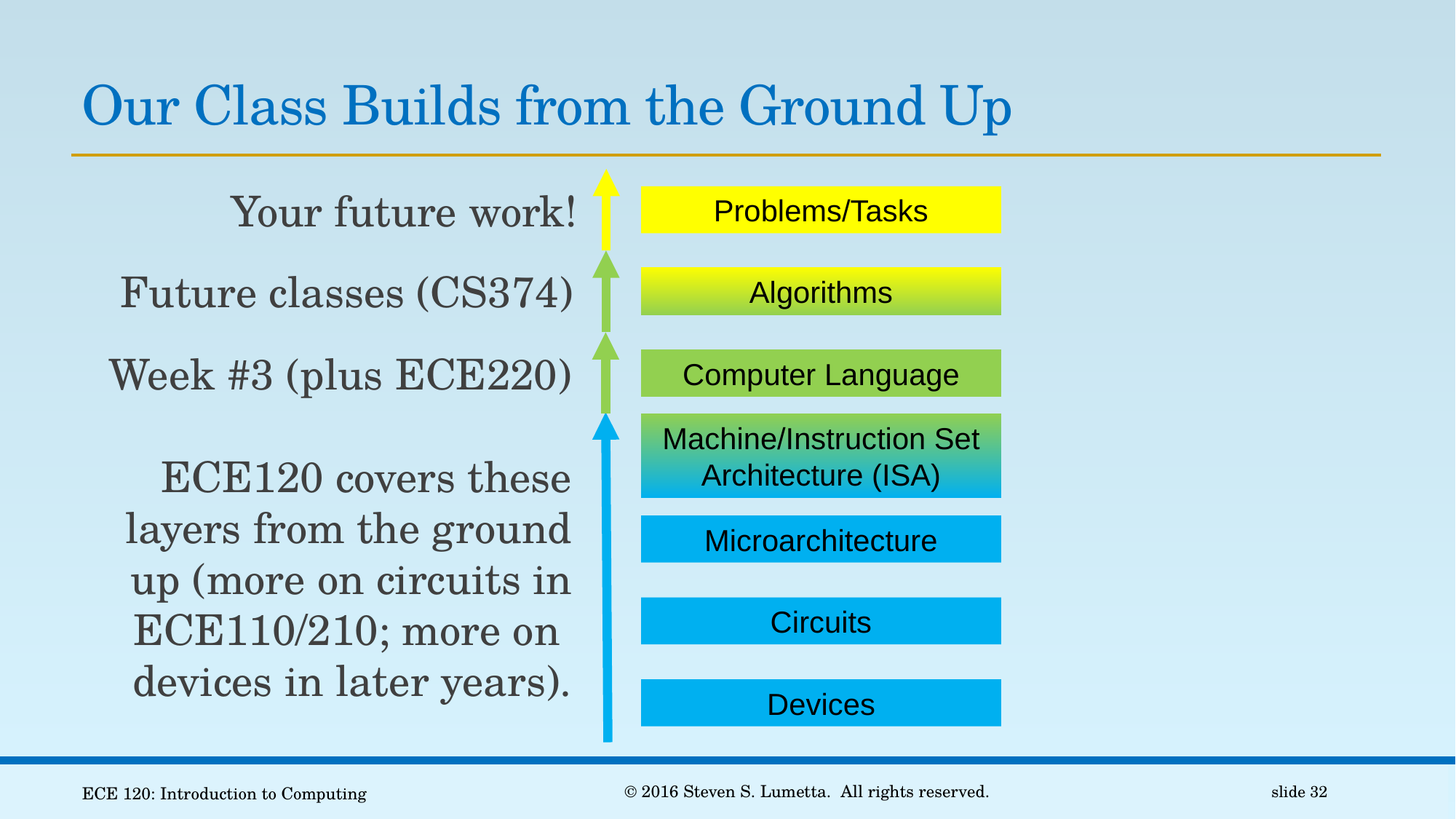

# Our Class Builds from the Ground Up
Your future work!
Problems/Tasks
Algorithms
Computer Language
Machine/Instruction Set Architecture (ISA)
Microarchitecture
Circuits
Devices
Future classes (CS374)
Week #3 (plus ECE220)
ECE120 covers these
layers from the ground
up (more on circuits in
ECE110/210; more on
devices in later years).
ECE 120: Introduction to Computing
© 2016 Steven S. Lumetta.  All rights reserved.
slide 32